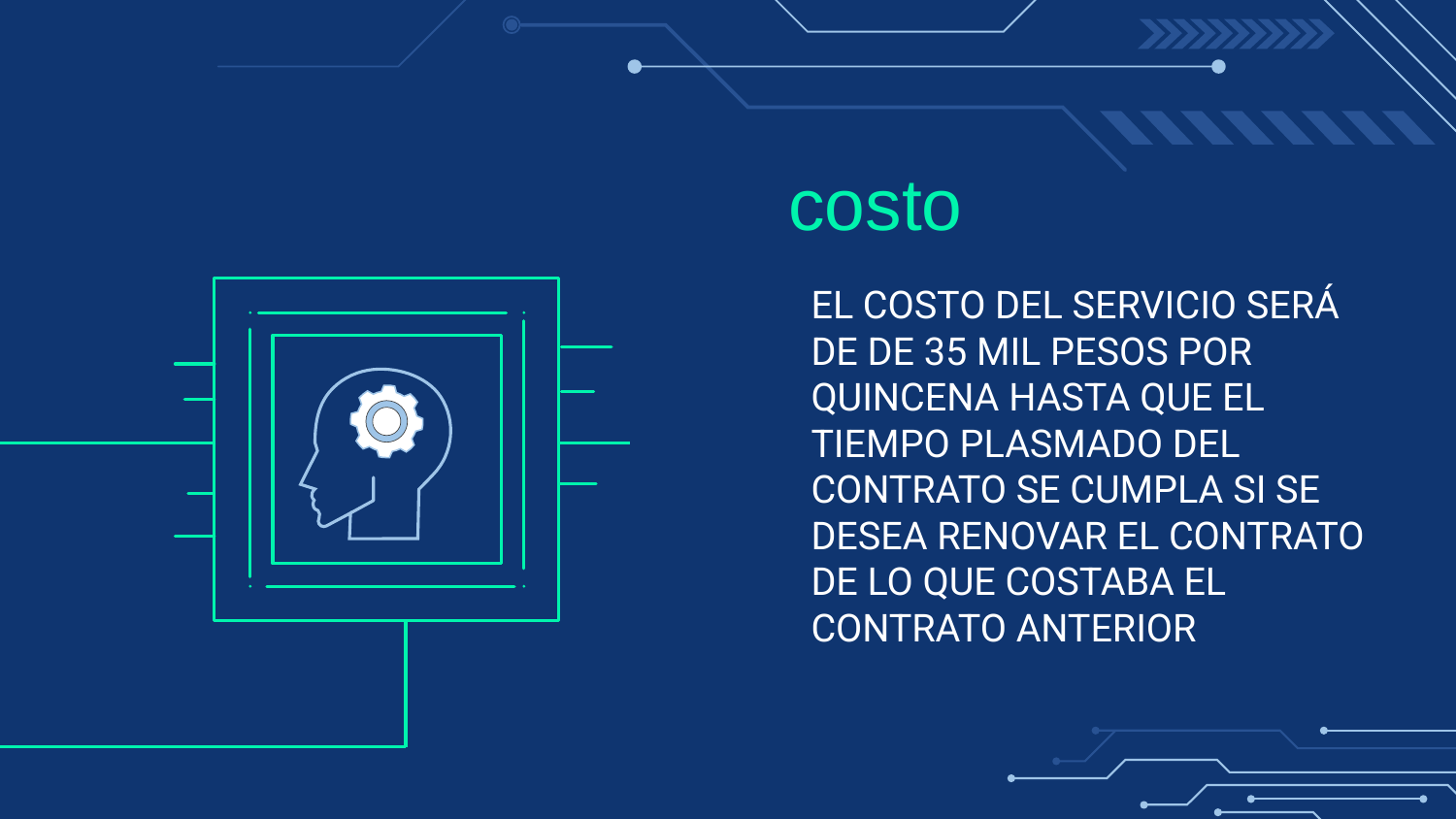

# costo
EL COSTO DEL SERVICIO SERÁ DE DE 35 MIL PESOS POR QUINCENA HASTA QUE EL TIEMPO PLASMADO DEL CONTRATO SE CUMPLA SI SE DESEA RENOVAR EL CONTRATO DE LO QUE COSTABA EL CONTRATO ANTERIOR